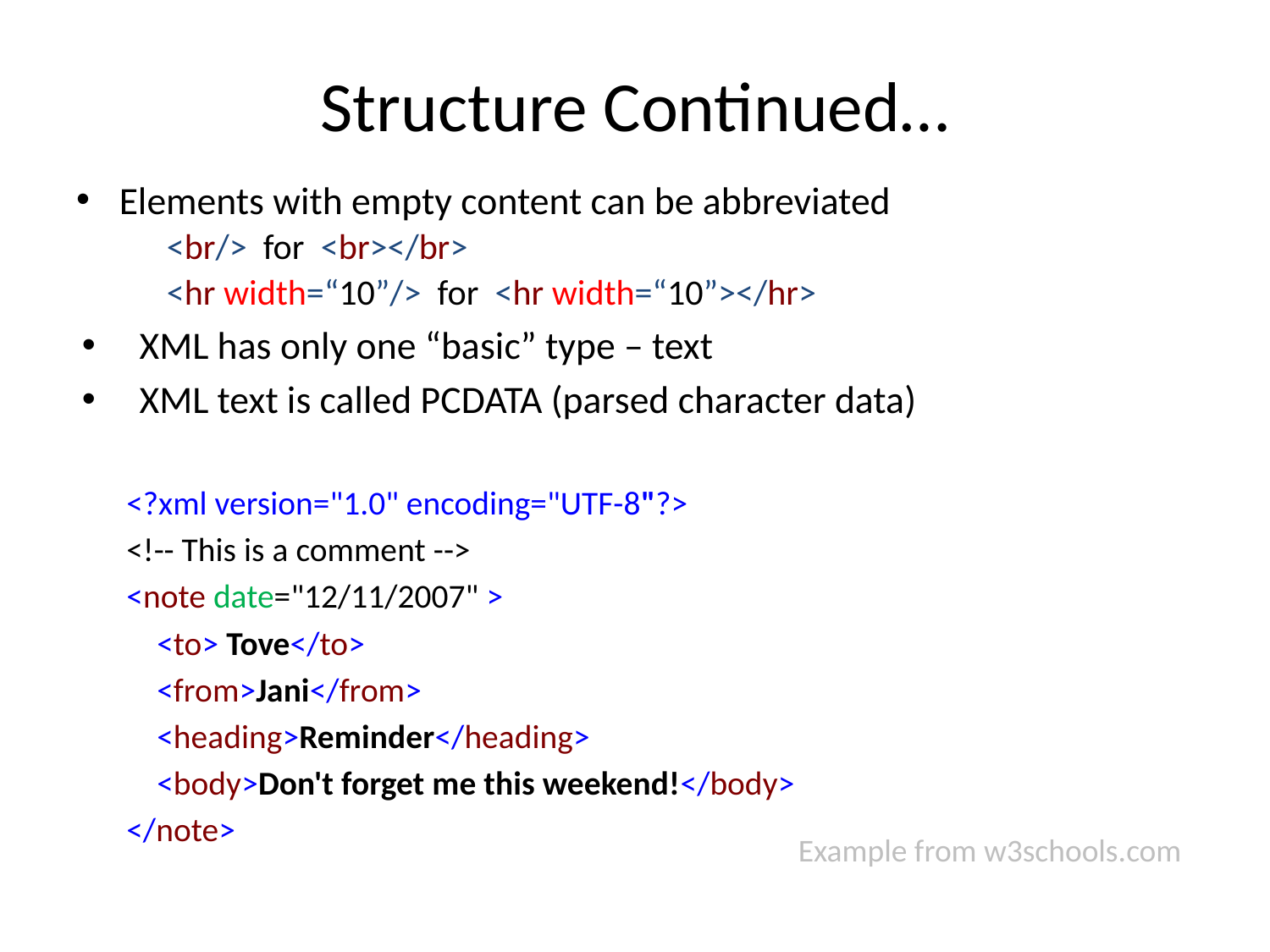

# Structure Continued…
Elements with empty content can be abbreviated
<br/>  for  <br></br>
<hr width=“10”/>  for  <hr width=“10”></hr>
XML has only one “basic” type – text
XML text is called PCDATA (parsed character data)

<?xml version="1.0" encoding="UTF-8"?>
<!-- This is a comment -->
<note date="12/11/2007" >
    <to> Tove</to>
    <from>Jani</from>
    <heading>Reminder</heading>
    <body>Don't forget me this weekend!</body>
</note>
Example from w3schools.com